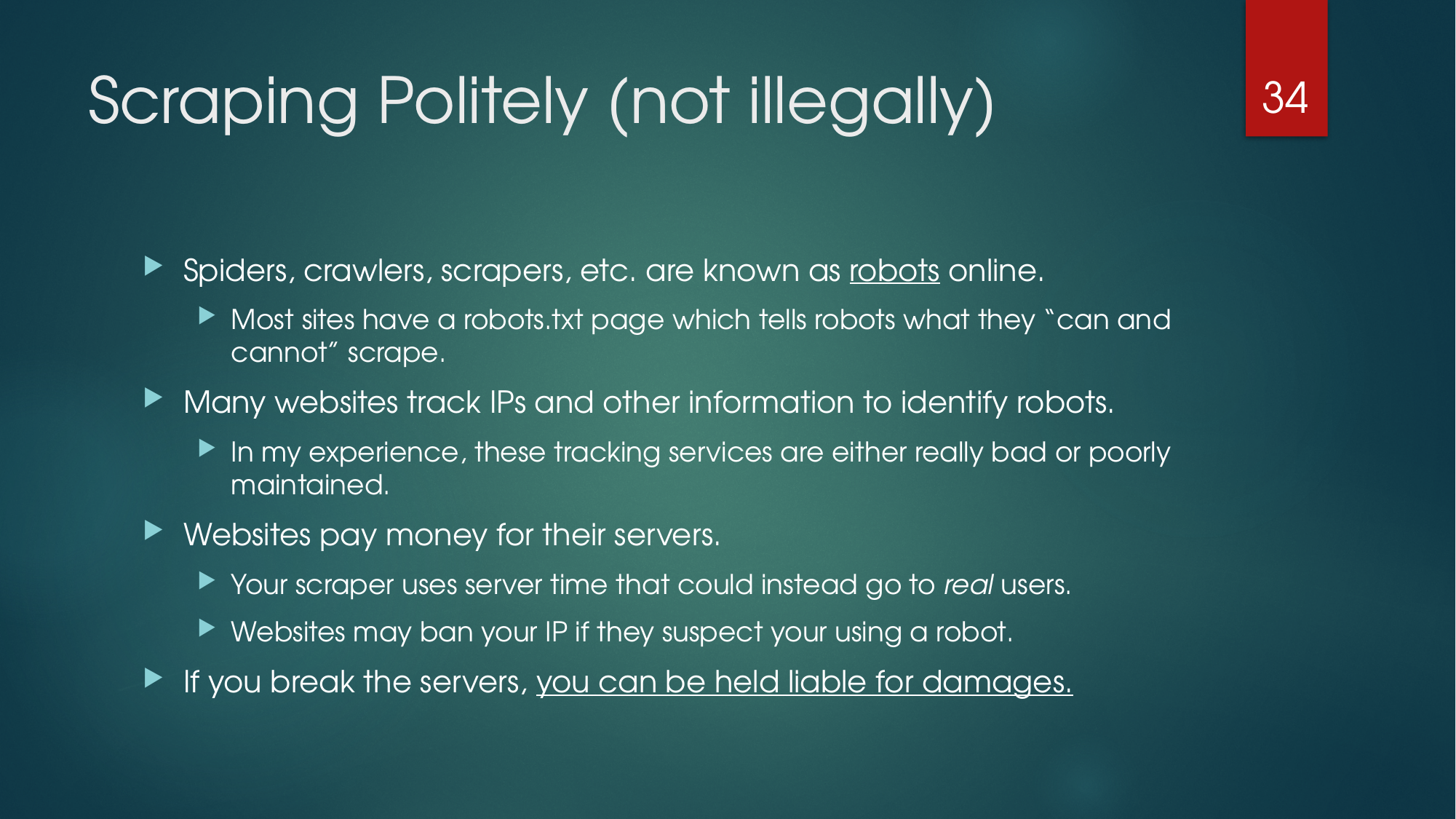

34
# Scraping Politely (not illegally)
Spiders, crawlers, scrapers, etc. are known as robots online.
Most sites have a robots.txt page which tells robots what they “can and cannot” scrape.
Many websites track IPs and other information to identify robots.
In my experience, these tracking services are either really bad or poorly maintained.
Websites pay money for their servers.
Your scraper uses server time that could instead go to real users.
Websites may ban your IP if they suspect your using a robot.
If you break the servers, you can be held liable for damages.